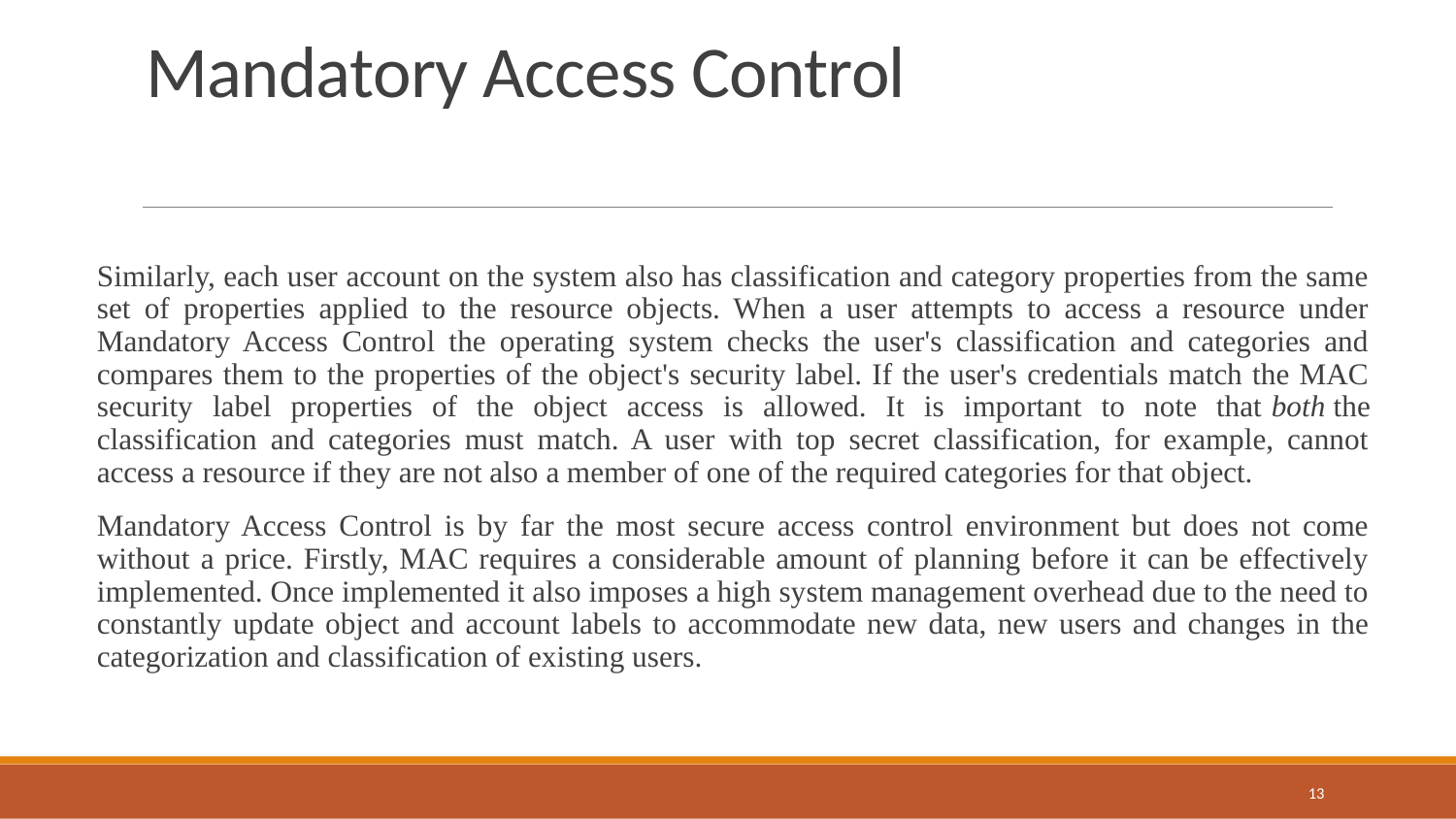

# Mandatory Access Control
Similarly, each user account on the system also has classification and category properties from the same set of properties applied to the resource objects. When a user attempts to access a resource under Mandatory Access Control the operating system checks the user's classification and categories and compares them to the properties of the object's security label. If the user's credentials match the MAC security label properties of the object access is allowed. It is important to note that both the classification and categories must match. A user with top secret classification, for example, cannot access a resource if they are not also a member of one of the required categories for that object.
Mandatory Access Control is by far the most secure access control environment but does not come without a price. Firstly, MAC requires a considerable amount of planning before it can be effectively implemented. Once implemented it also imposes a high system management overhead due to the need to constantly update object and account labels to accommodate new data, new users and changes in the categorization and classification of existing users.

13